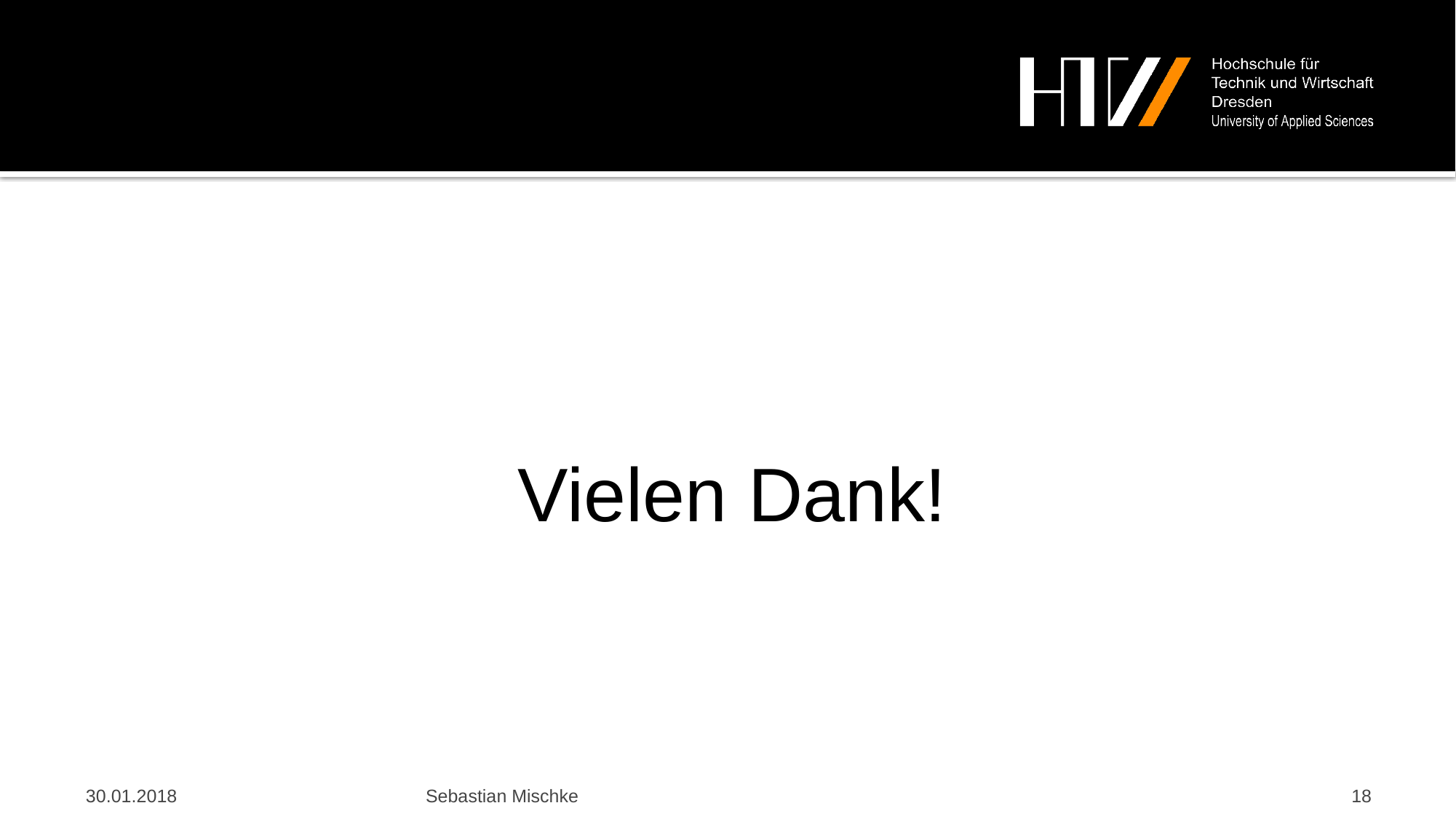

#
Vielen Dank!
30.01.2018
Sebastian Mischke
18